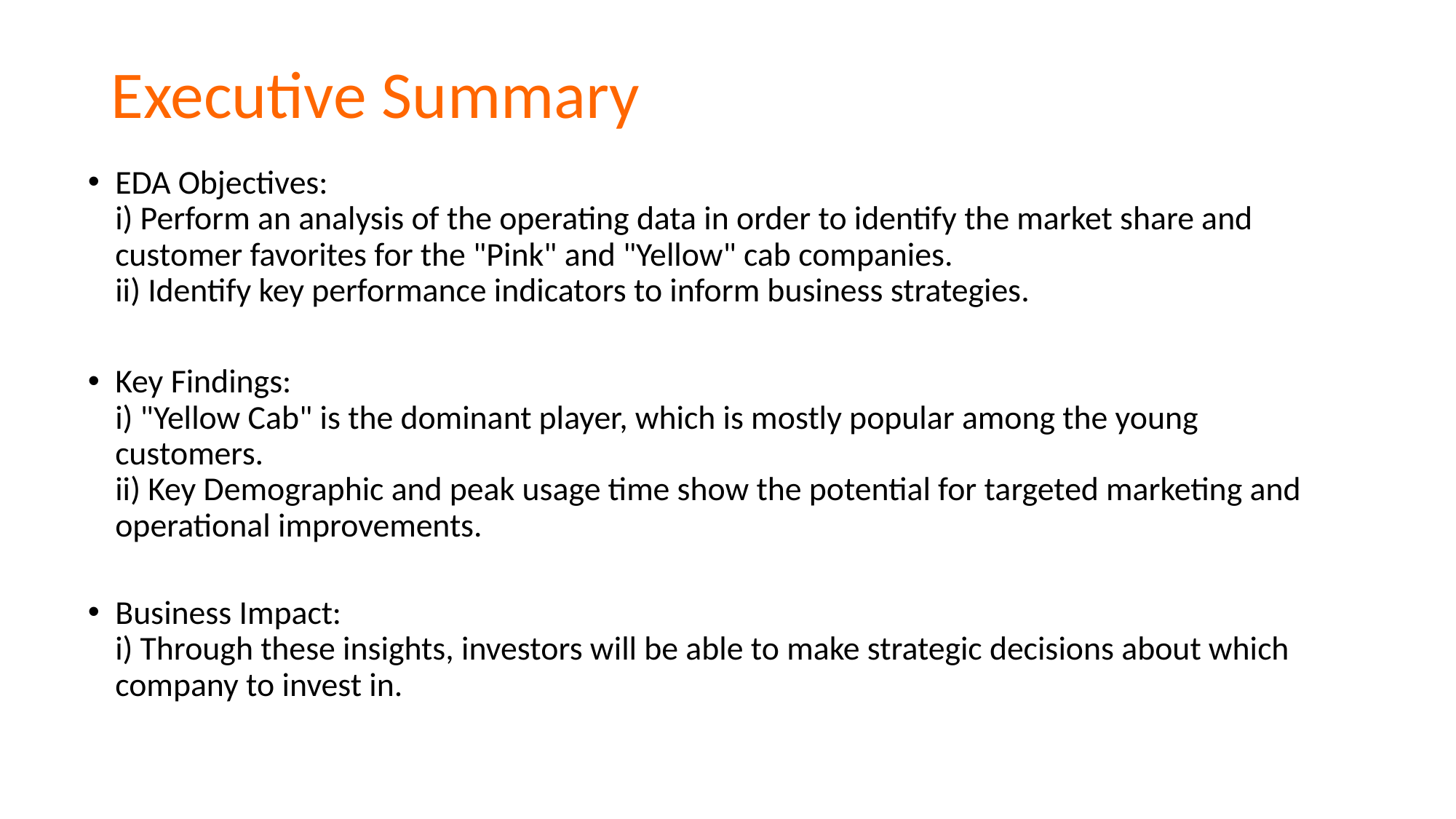

# Executive Summary
EDA Objectives:
i) Perform an analysis of the operating data in order to identify the market share and customer favorites for the "Pink" and "Yellow" cab companies.
ii) Identify key performance indicators to inform business strategies.
Key Findings:
i) "Yellow Cab" is the dominant player, which is mostly popular among the young customers.
ii) Key Demographic and peak usage time show the potential for targeted marketing and operational improvements.
Business Impact:
i) Through these insights, investors will be able to make strategic decisions about which company to invest in.